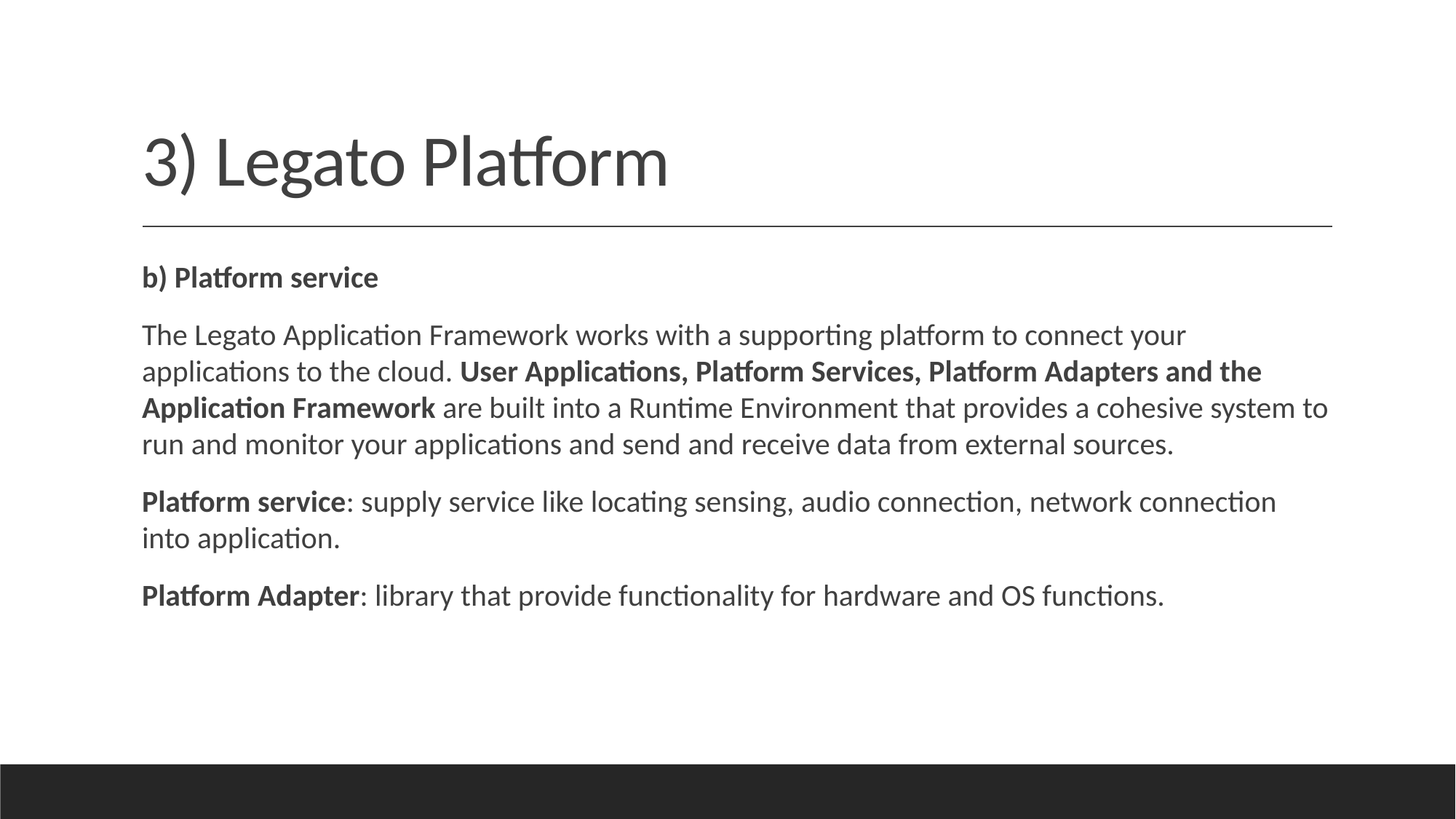

# 3) Legato Platform
b) Platform service
The Legato Application Framework works with a supporting platform to connect your applications to the cloud. User Applications, Platform Services, Platform Adapters and the Application Framework are built into a Runtime Environment that provides a cohesive system to run and monitor your applications and send and receive data from external sources.
Platform service: supply service like locating sensing, audio connection, network connection into application.
Platform Adapter: library that provide functionality for hardware and OS functions.